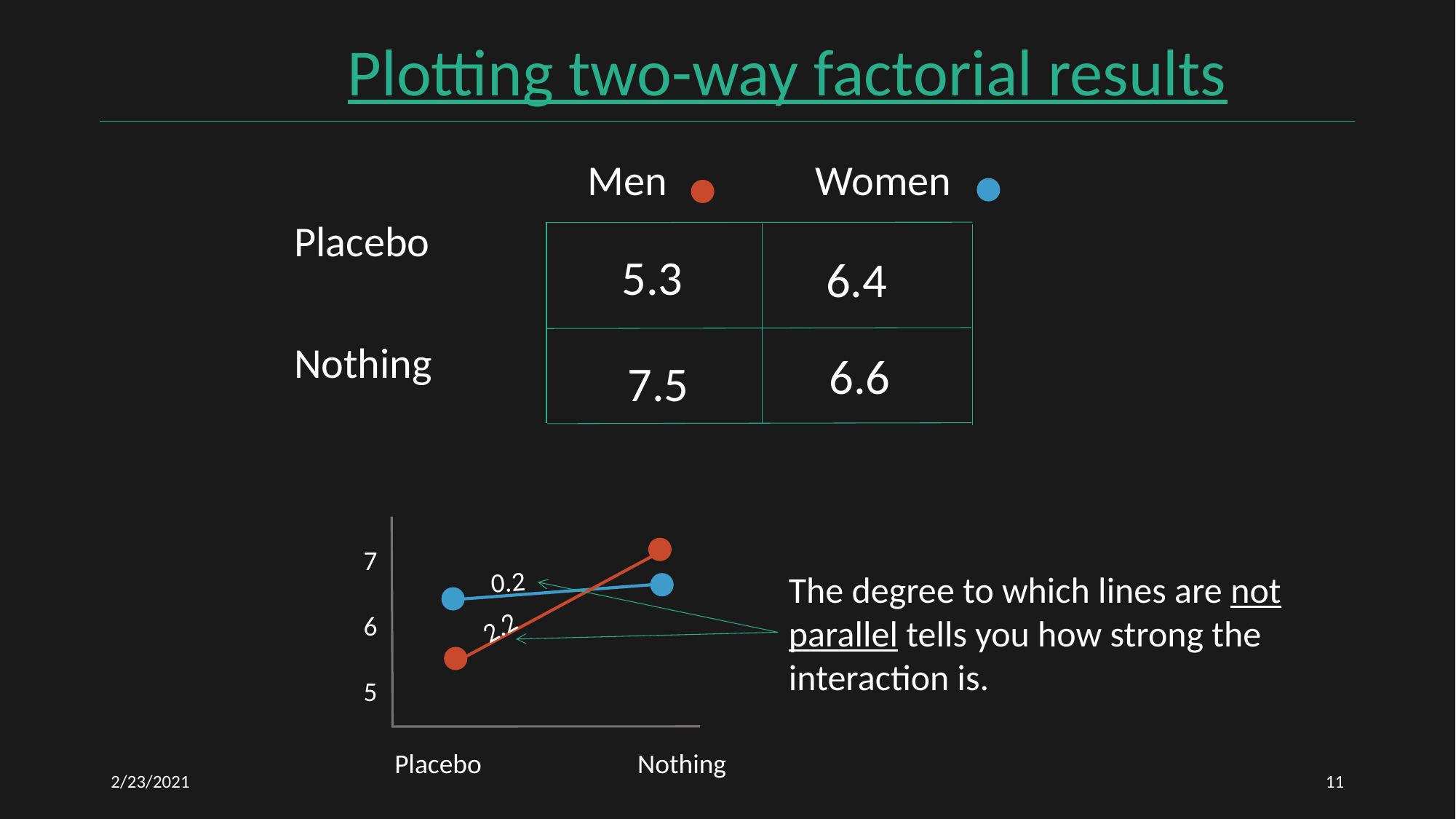

# Plotting two-way factorial results
			     Men	      Women
Placebo

Nothing

5.3
6.4
6.6
7.5
7

6

5

0.2
The degree to which lines are not parallel tells you how strong the interaction is.

2.2

Placebo		    Nothing
2/23/2021
11